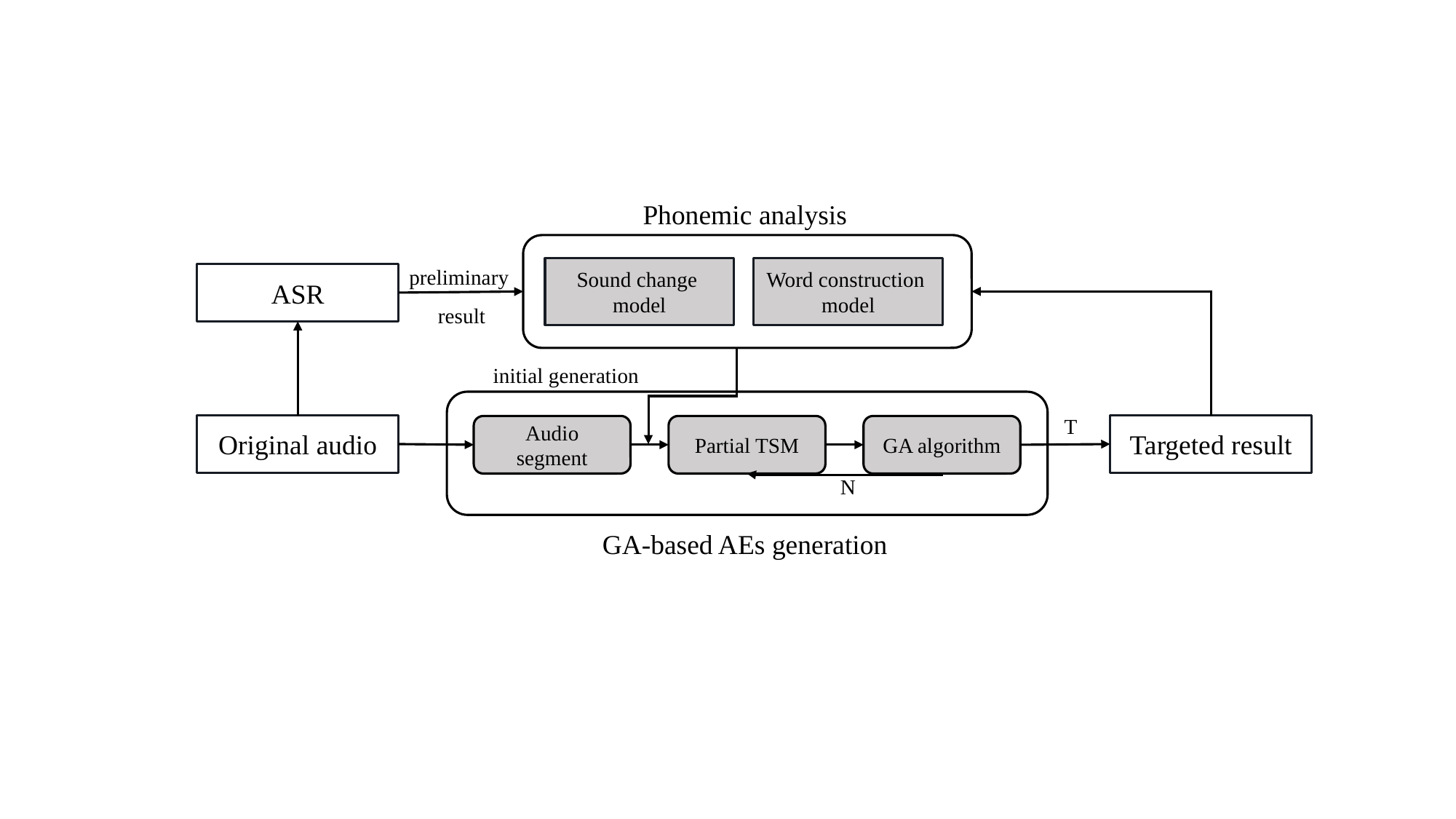

Phonemic analysis

preliminary
result
Sound change
model
Word construction
model
ASR
initial generation

T
Original audio
Targeted result
Audio segment
Partial TSM
GA algorithm
N
GA-based AEs generation